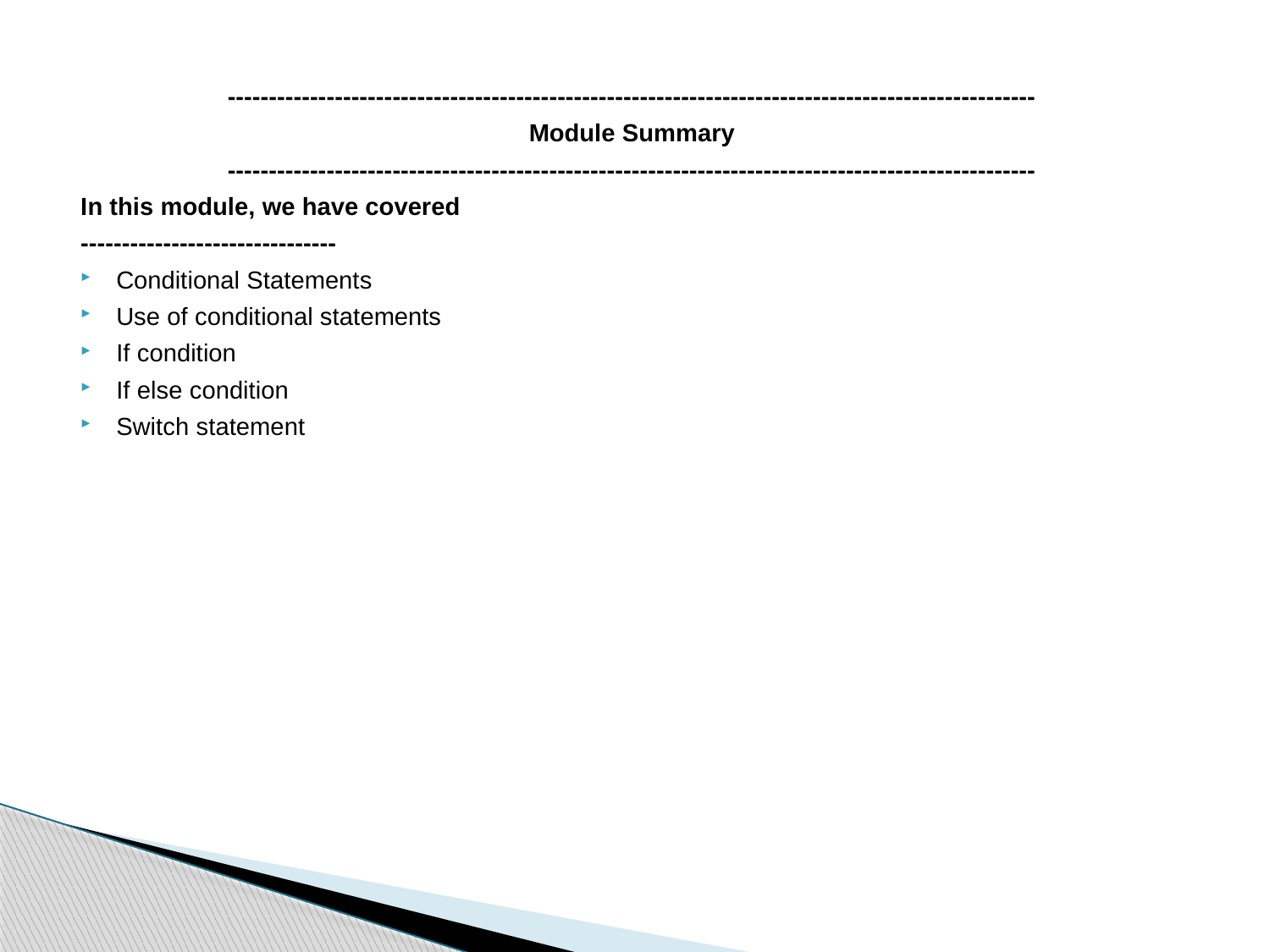

--------------------------------------------------------------------------------------------------
Module Summary
--------------------------------------------------------------------------------------------------
In this module, we have covered
-------------------------------
Conditional Statements
Use of conditional statements
If condition
If else condition
Switch statement